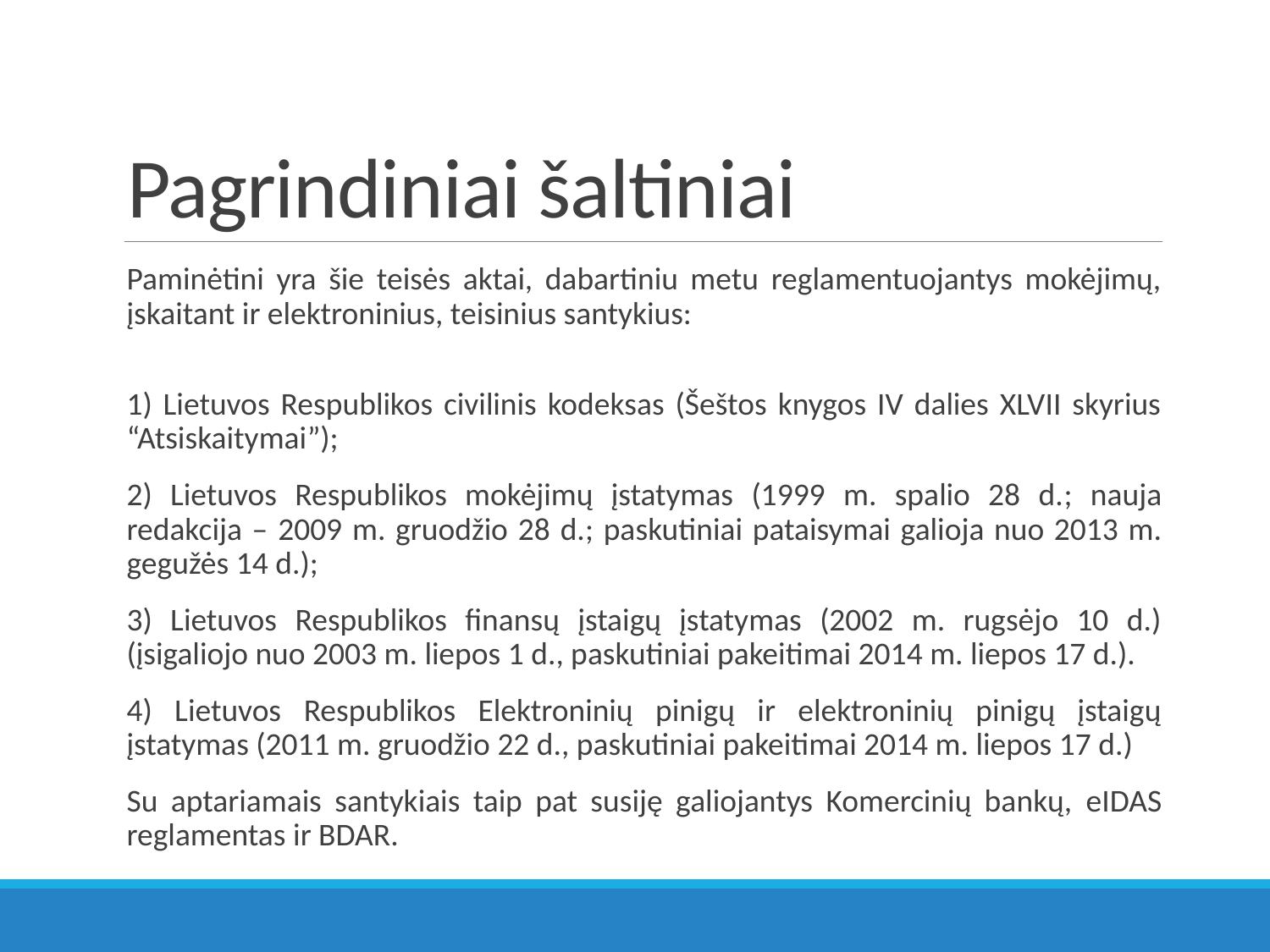

# Pagrindiniai šaltiniai
Paminėtini yra šie teisės aktai, dabartiniu metu reglamentuojantys mokėjimų, įskaitant ir elektroninius, teisinius santykius:
1) Lietuvos Respublikos civilinis kodeksas (Šeštos knygos IV dalies XLVII skyrius “Atsiskaitymai”);
2) Lietuvos Respublikos mokėjimų įstatymas (1999 m. spalio 28 d.; nauja redakcija – 2009 m. gruodžio 28 d.; paskutiniai pataisymai galioja nuo 2013 m. gegužės 14 d.);
3) Lietuvos Respublikos finansų įstaigų įstatymas (2002 m. rugsėjo 10 d.) (įsigaliojo nuo 2003 m. liepos 1 d., paskutiniai pakeitimai 2014 m. liepos 17 d.).
4) Lietuvos Respublikos Elektroninių pinigų ir elektroninių pinigų įstaigų įstatymas (2011 m. gruodžio 22 d., paskutiniai pakeitimai 2014 m. liepos 17 d.)
Su aptariamais santykiais taip pat susiję galiojantys Komercinių bankų, eIDAS reglamentas ir BDAR.